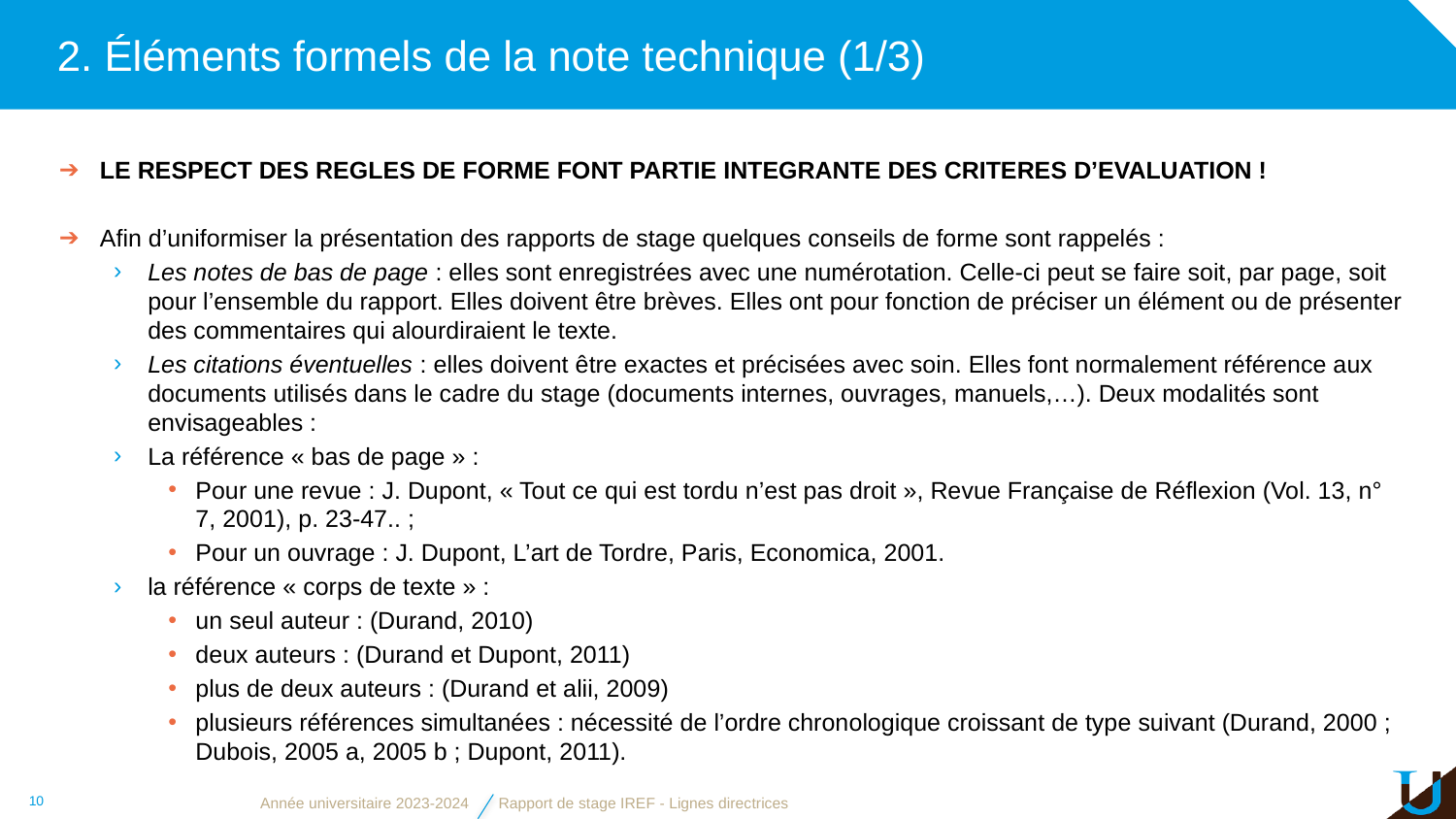

# 2. Éléments formels de la note technique (1/3)
LE RESPECT DES REGLES DE FORME FONT PARTIE INTEGRANTE DES CRITERES D’EVALUATION !

Afin d’uniformiser la présentation des rapports de stage quelques conseils de forme sont rappelés :
Les notes de bas de page : elles sont enregistrées avec une numérotation. Celle-ci peut se faire soit, par page, soit pour l’ensemble du rapport. Elles doivent être brèves. Elles ont pour fonction de préciser un élément ou de présenter des commentaires qui alourdiraient le texte.
Les citations éventuelles : elles doivent être exactes et précisées avec soin. Elles font normalement référence aux documents utilisés dans le cadre du stage (documents internes, ouvrages, manuels,…). Deux modalités sont envisageables :
La référence « bas de page » :
Pour une revue : J. Dupont, « Tout ce qui est tordu n’est pas droit », Revue Française de Réflexion (Vol. 13, n° 7, 2001), p. 23-47.. ;
Pour un ouvrage : J. Dupont, L’art de Tordre, Paris, Economica, 2001.
la référence « corps de texte » :
un seul auteur : (Durand, 2010)
deux auteurs : (Durand et Dupont, 2011)
plus de deux auteurs : (Durand et alii, 2009)
plusieurs références simultanées : nécessité de l’ordre chronologique croissant de type suivant (Durand, 2000 ; Dubois, 2005 a, 2005 b ; Dupont, 2011).
10
Année universitaire 2023-2024
Rapport de stage IREF - Lignes directrices